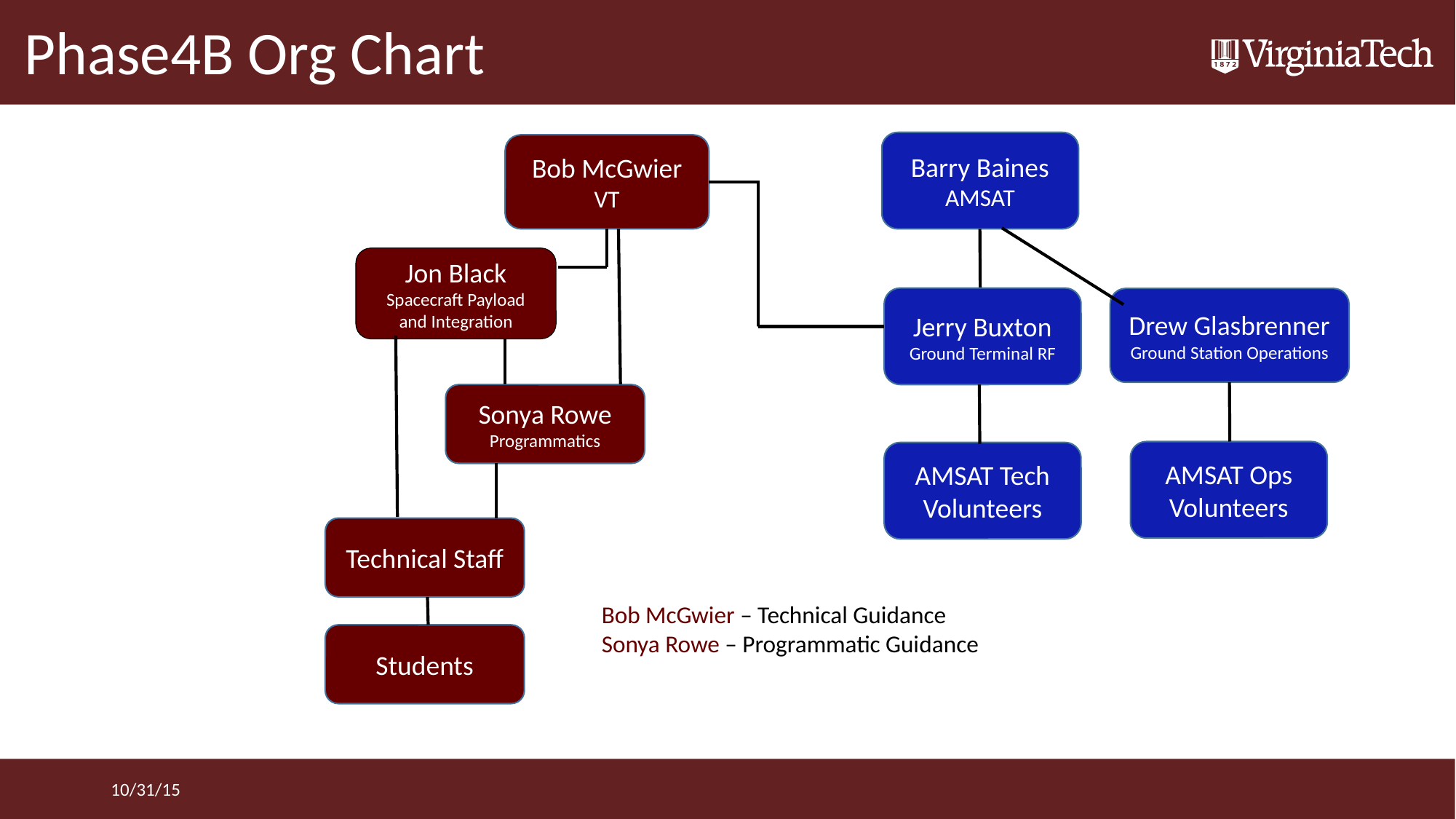

# Phase4B Org Chart
Barry Baines
AMSAT
Bob McGwier
VT
Jon Black
Spacecraft Payload and Integration
Jerry Buxton
Ground Terminal RF
Drew Glasbrenner
Ground Station Operations
Sonya Rowe
Programmatics
AMSAT Ops Volunteers
AMSAT Tech Volunteers
Technical Staff
Bob McGwier – Technical Guidance
Sonya Rowe – Programmatic Guidance
Students
10/31/15